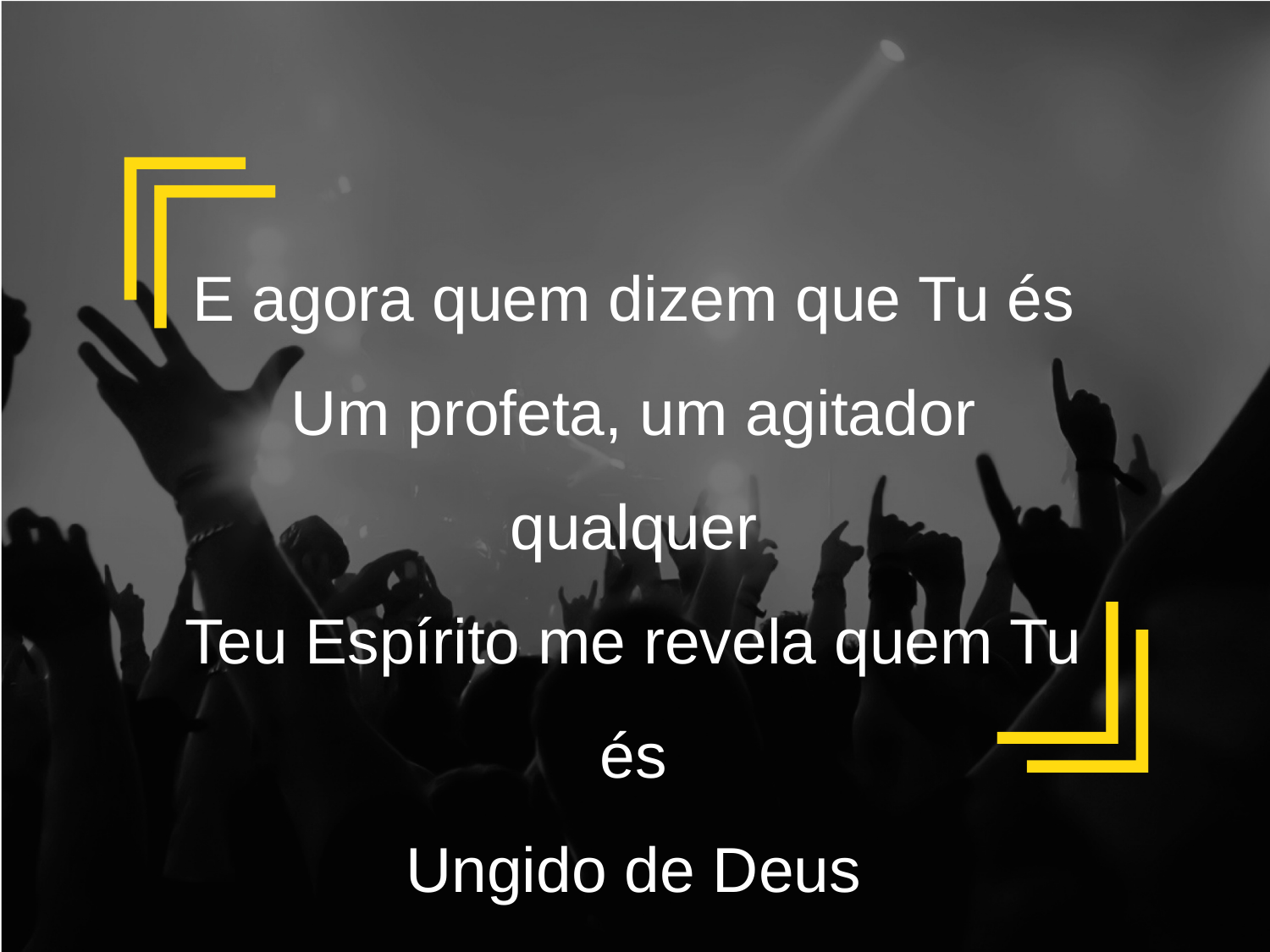

E agora quem dizem que Tu és
Um profeta, um agitador qualquer
Teu Espírito me revela quem Tu és
Ungido de Deus